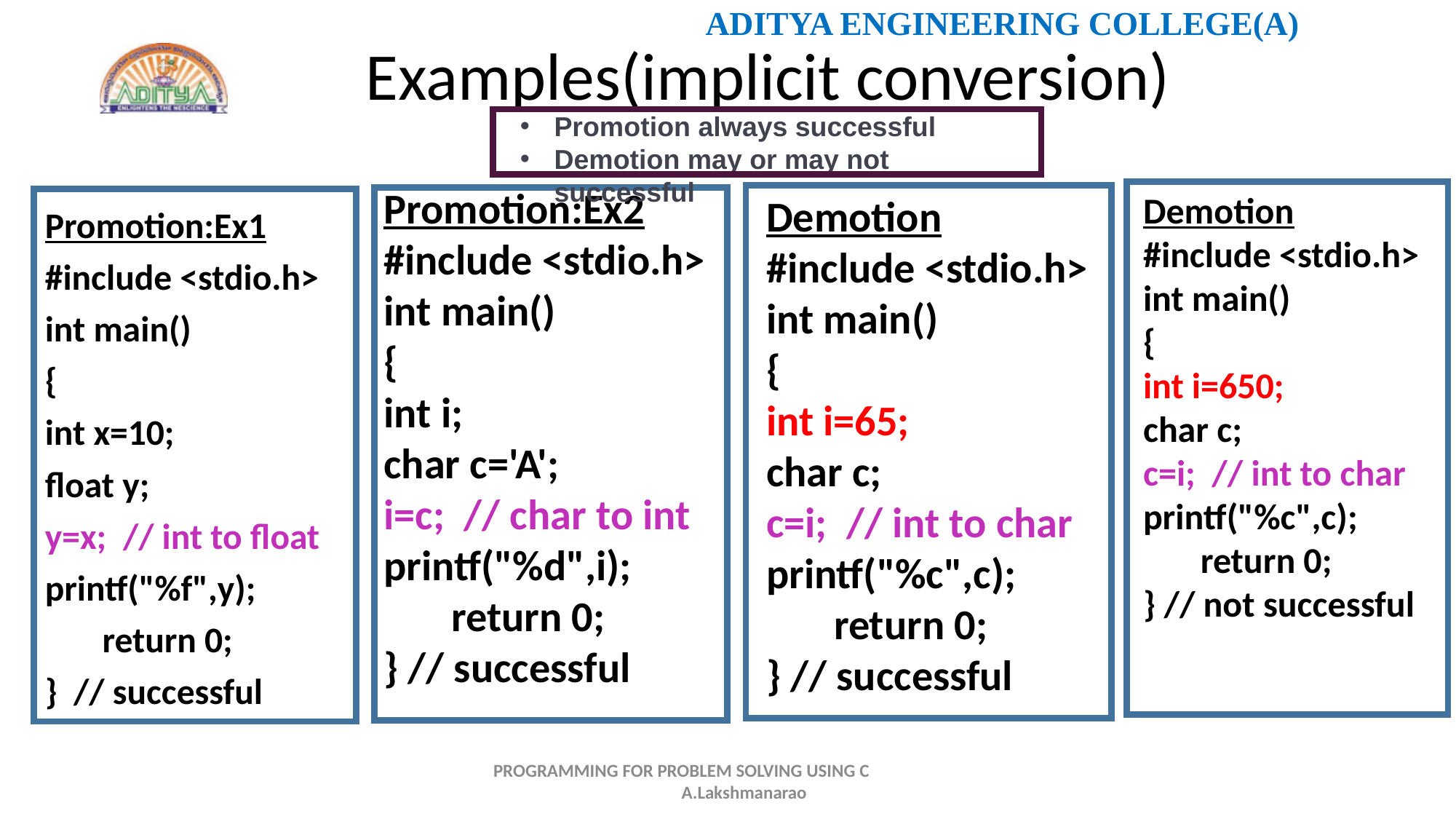

# Examples(implicit conversion)
Promotion always successful
Demotion may or may not successful

Promotion:Ex2
#include <stdio.h>
int main()
{
int i;
char c='A';
i=c;  // char to int
printf("%d",i);
       return 0;
} // successful

Demotion
#include <stdio.h>
int main()
{
int i=650;
char c;
c=i;  // int to char
printf("%c",c);
       return 0;
} // not successful
Demotion
#include <stdio.h>
int main()
{
int i=65;
char c;
c=i;  // int to char
printf("%c",c);
       return 0;
} // successful

Promotion:Ex1
#include <stdio.h>
int main()
{
int x=10;
float y;
y=x;  // int to float
printf("%f",y);
       return 0;
}  // successful
PROGRAMMING FOR PROBLEM SOLVING USING C                               A.Lakshmanarao